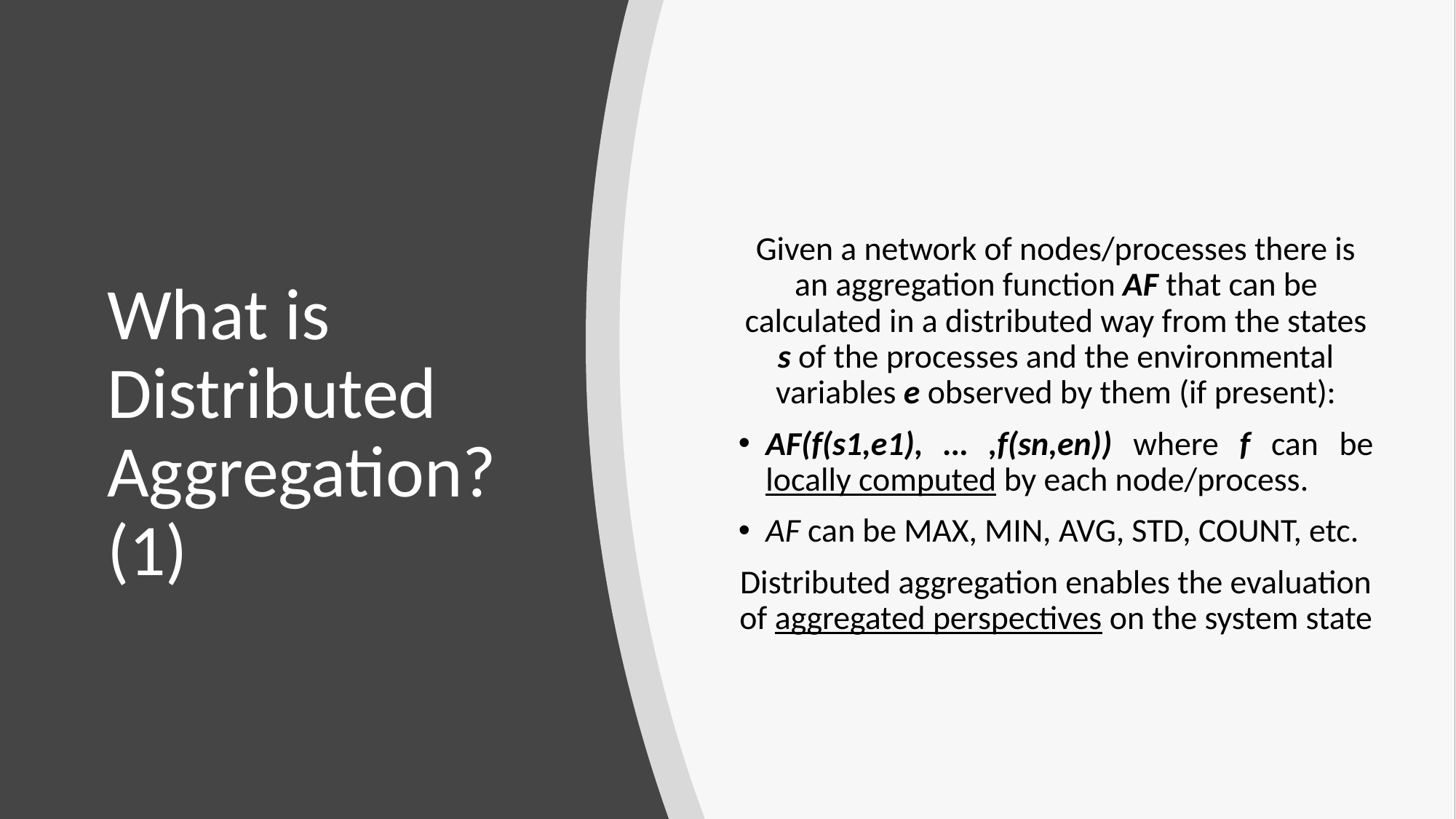

Given a network of nodes/processes there is an aggregation function AF that can be calculated in a distributed way from the states s of the processes and the environmental variables e observed by them (if present):
AF(f(s1,e1), … ,f(sn,en)) where f can be locally computed by each node/process.
AF can be MAX, MIN, AVG, STD, COUNT, etc.
Distributed aggregation enables the evaluation of aggregated perspectives on the system state
# What is Distributed Aggregation? (1)